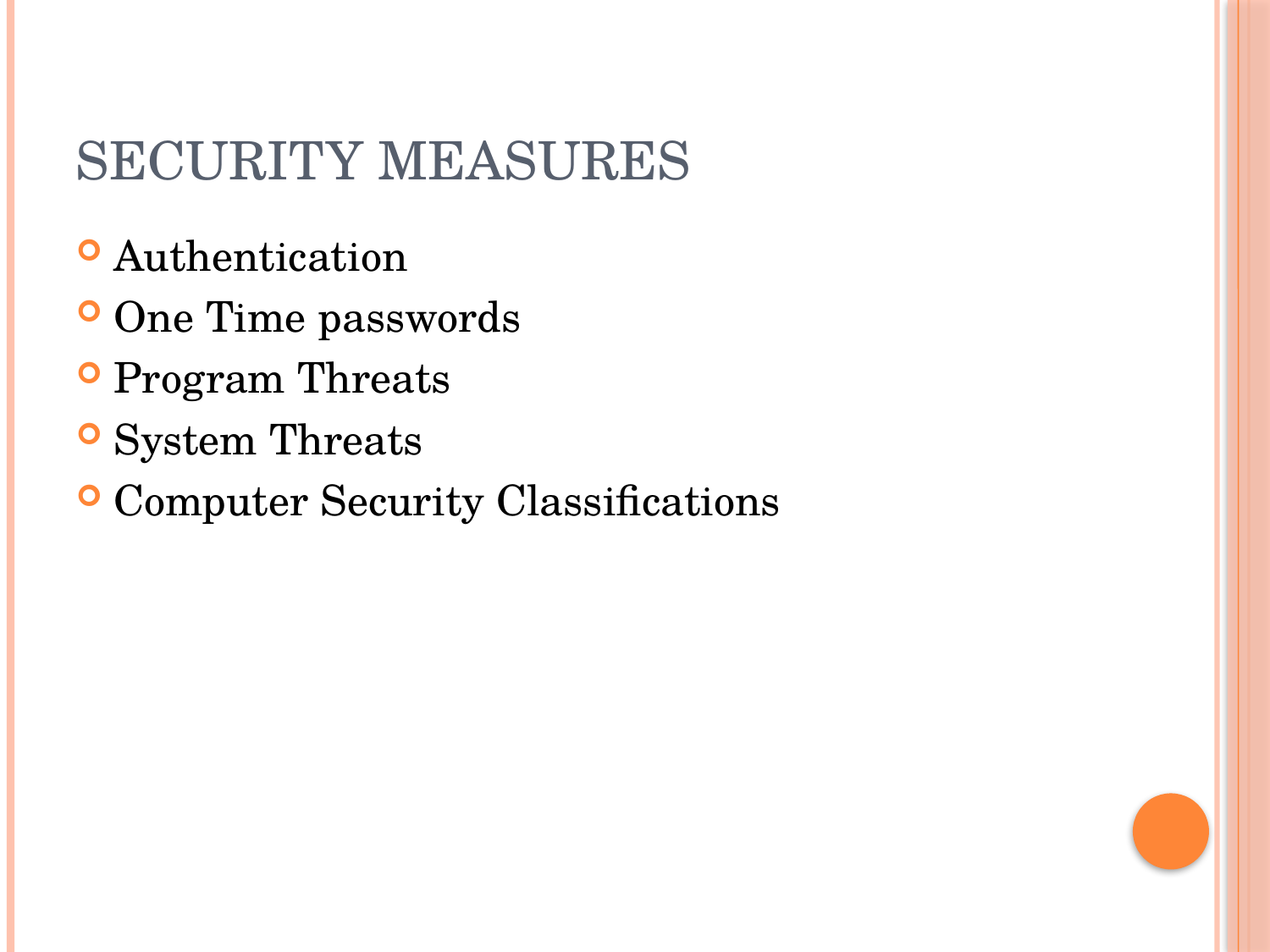

# Security Measures
Authentication
One Time passwords
Program Threats
System Threats
Computer Security Classifications